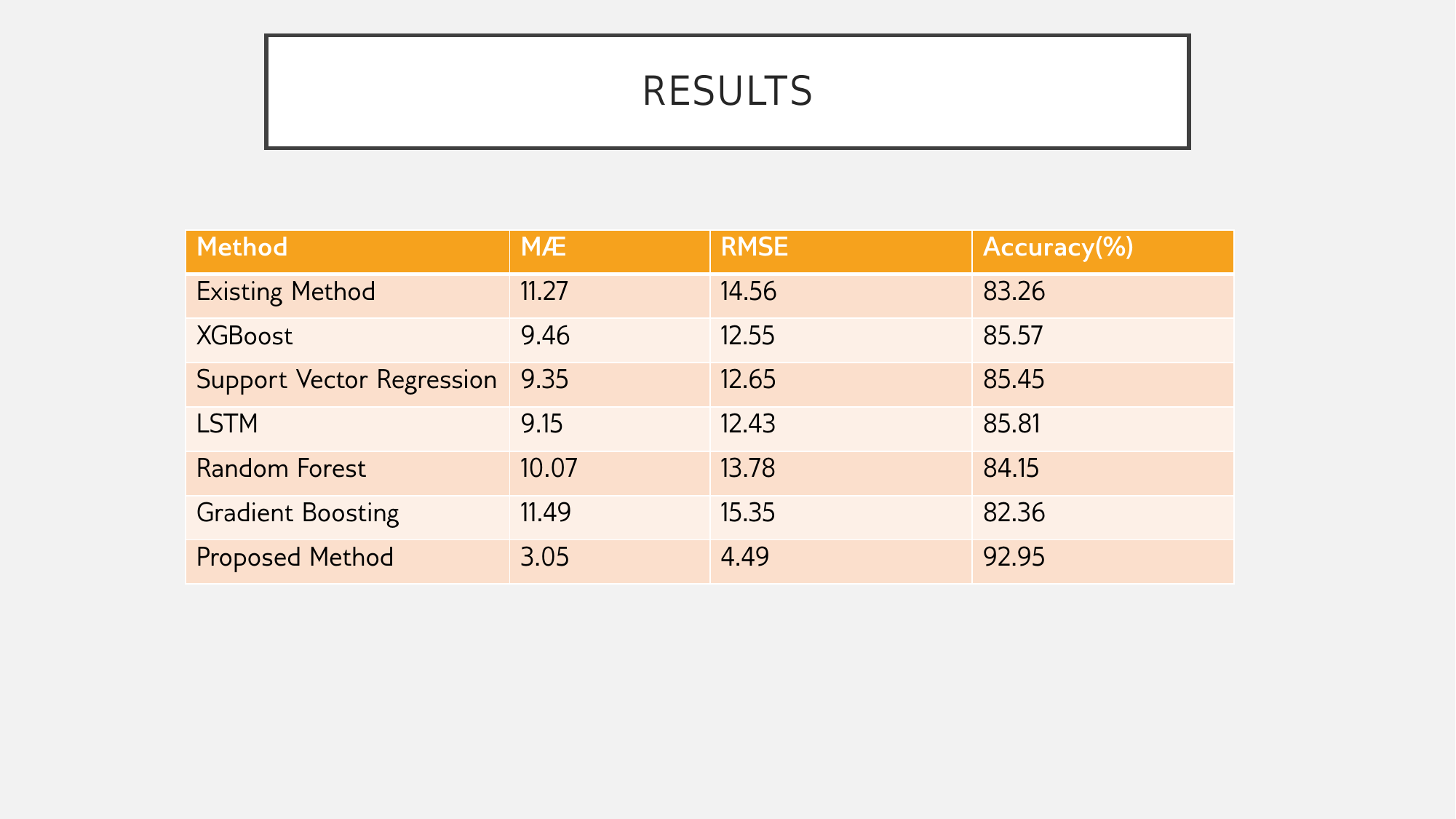

# Results
| Method | MAE | RMSE | Accuracy(%) |
| --- | --- | --- | --- |
| Existing Method | 11.27 | 14.56 | 83.26 |
| XGBoost | 9.46 | 12.55 | 85.57 |
| Support Vector Regression | 9.35 | 12.65 | 85.45 |
| LSTM | 9.15 | 12.43 | 85.81 |
| Random Forest | 10.07 | 13.78 | 84.15 |
| Gradient Boosting | 11.49 | 15.35 | 82.36 |
| Proposed Method | 3.05 | 4.49 | 92.95 |